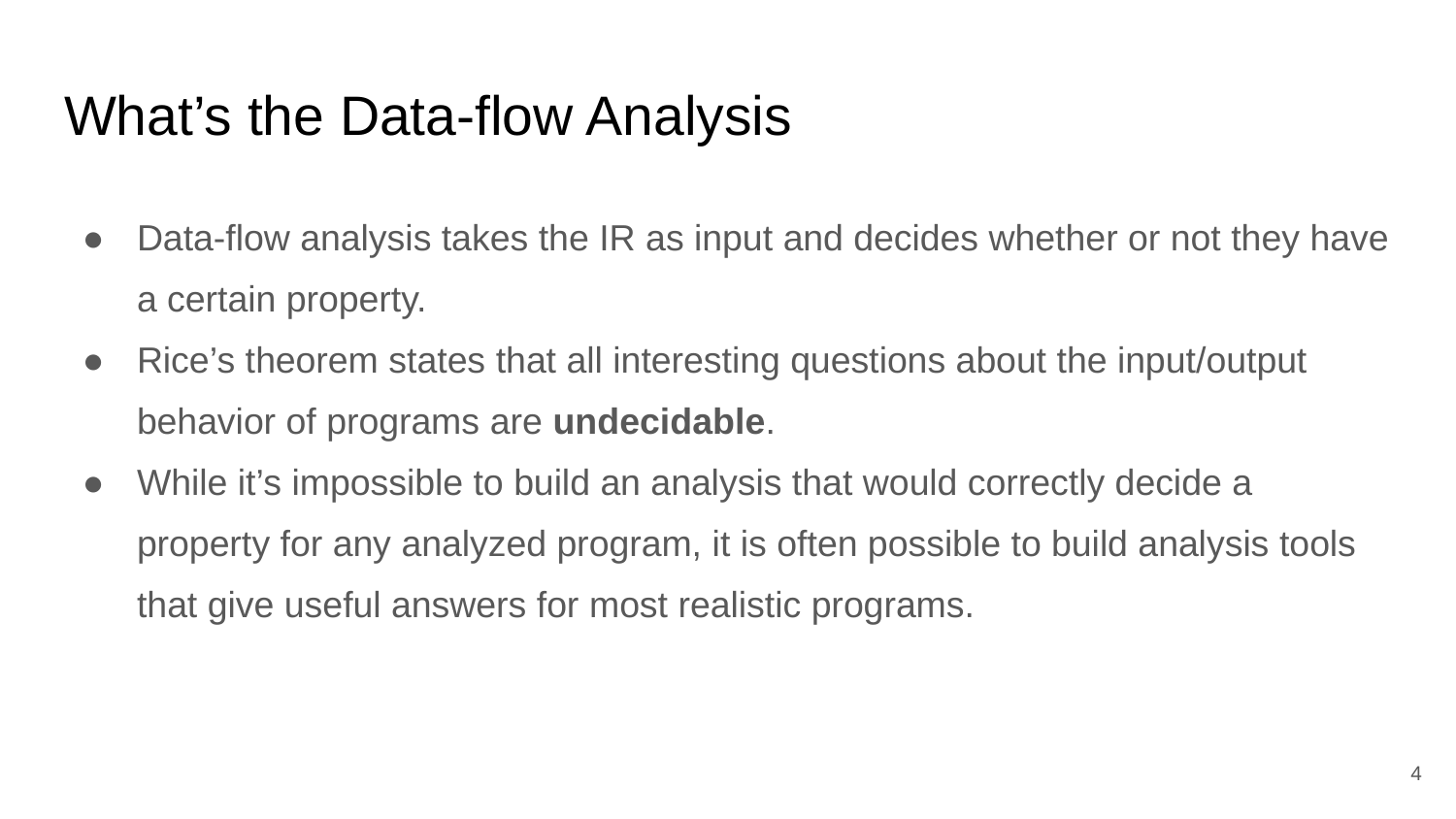

# What’s the Data-flow Analysis
Data-flow analysis takes the IR as input and decides whether or not they have a certain property.
Rice’s theorem states that all interesting questions about the input/output behavior of programs are undecidable.
While it’s impossible to build an analysis that would correctly decide a property for any analyzed program, it is often possible to build analysis tools that give useful answers for most realistic programs.
4